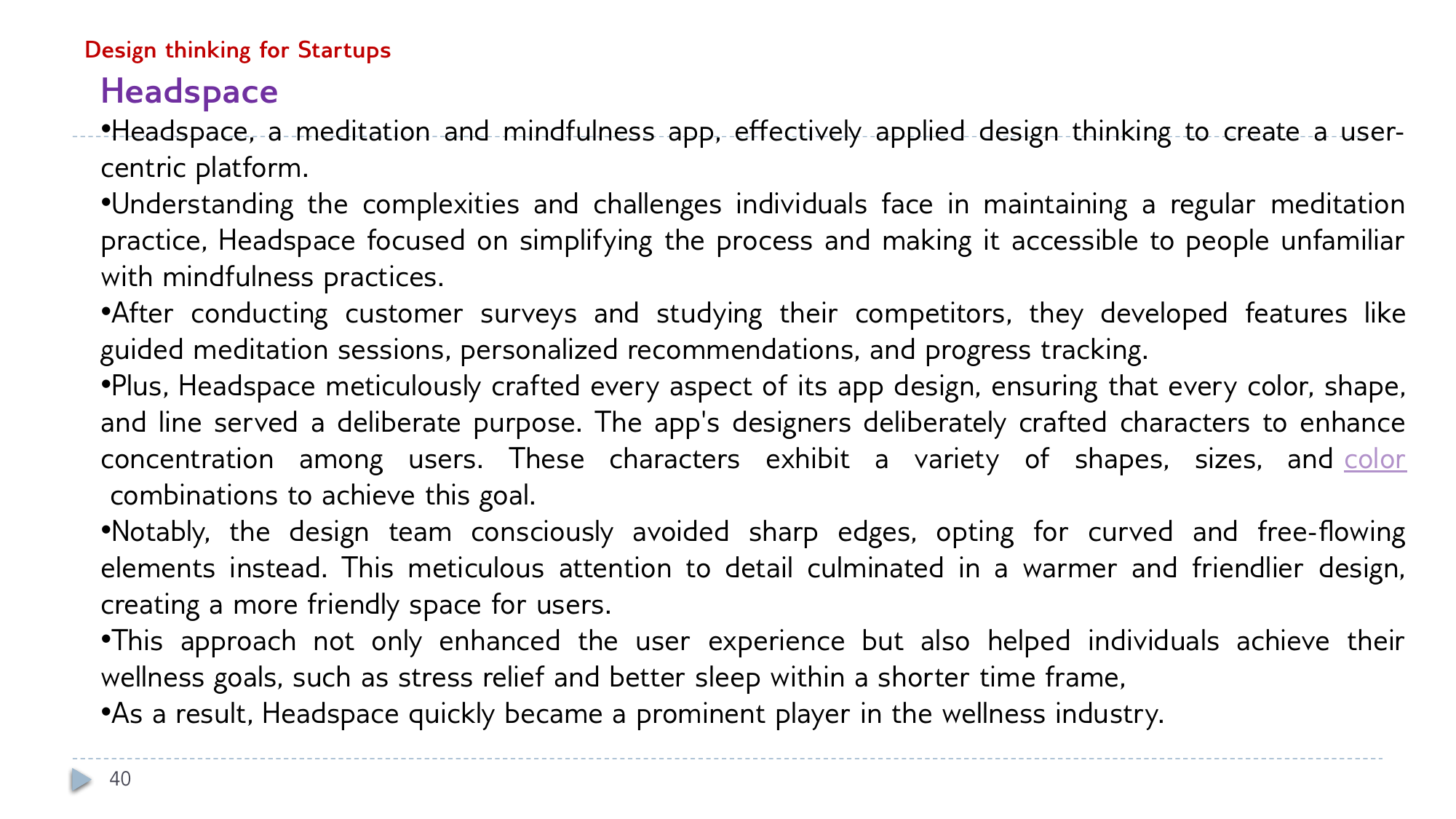

# Design thinking for Startups
Headspace
Headspace, a meditation and mindfulness app, effectively applied design thinking to create a user-centric platform.
Understanding the complexities and challenges individuals face in maintaining a regular meditation practice, Headspace focused on simplifying the process and making it accessible to people unfamiliar with mindfulness practices.
After conducting customer surveys and studying their competitors, they developed features like guided meditation sessions, personalized recommendations, and progress tracking.
Plus, Headspace meticulously crafted every aspect of its app design, ensuring that every color, shape, and line served a deliberate purpose. The app's designers deliberately crafted characters to enhance concentration among users. These characters exhibit a variety of shapes, sizes, and color combinations to achieve this goal.
Notably, the design team consciously avoided sharp edges, opting for curved and free-flowing elements instead. This meticulous attention to detail culminated in a warmer and friendlier design, creating a more friendly space for users.
This approach not only enhanced the user experience but also helped individuals achieve their wellness goals, such as stress relief and better sleep within a shorter time frame,
As a result, Headspace quickly became a prominent player in the wellness industry.
40